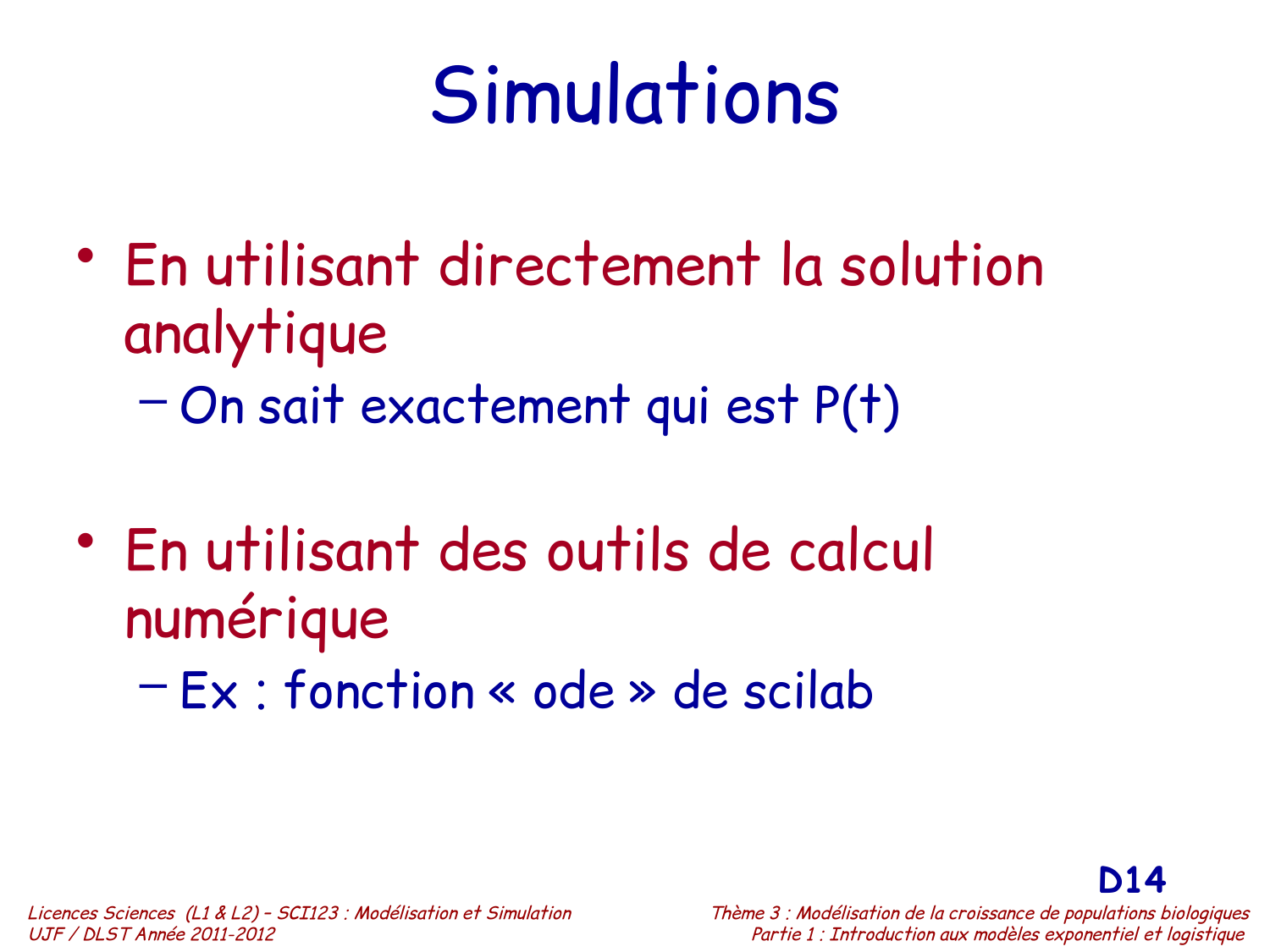

# Simulations
En utilisant directement la solution analytique
On sait exactement qui est P(t)

En utilisant des outils de calcul numérique
Ex : fonction « ode » de scilab